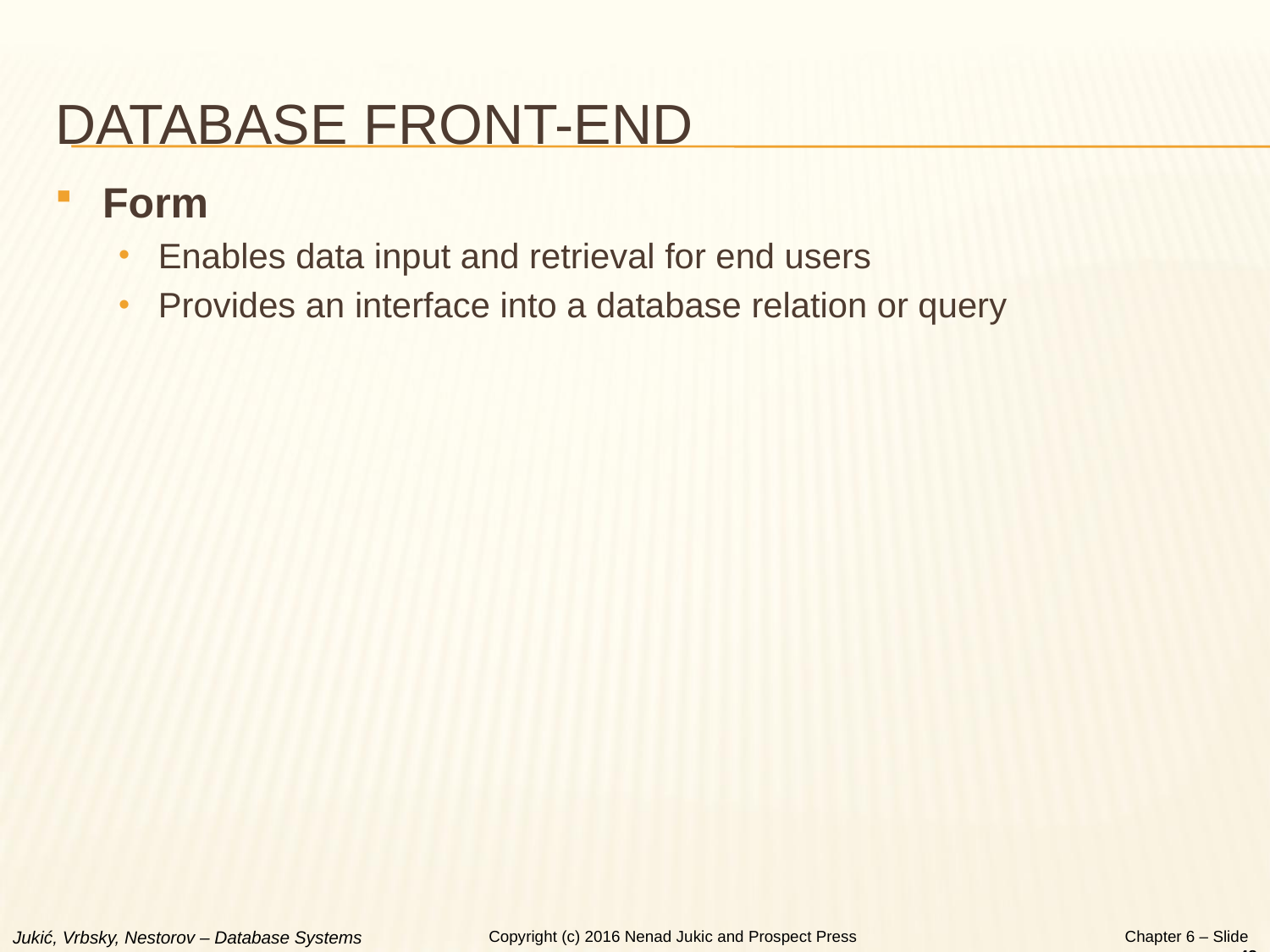

# DATABASE FRONT-END
Form
Enables data input and retrieval for end users
Provides an interface into a database relation or query

Jukić, Vrbsky, Nestorov – Database Systems
Chapter 6 – Slide  48